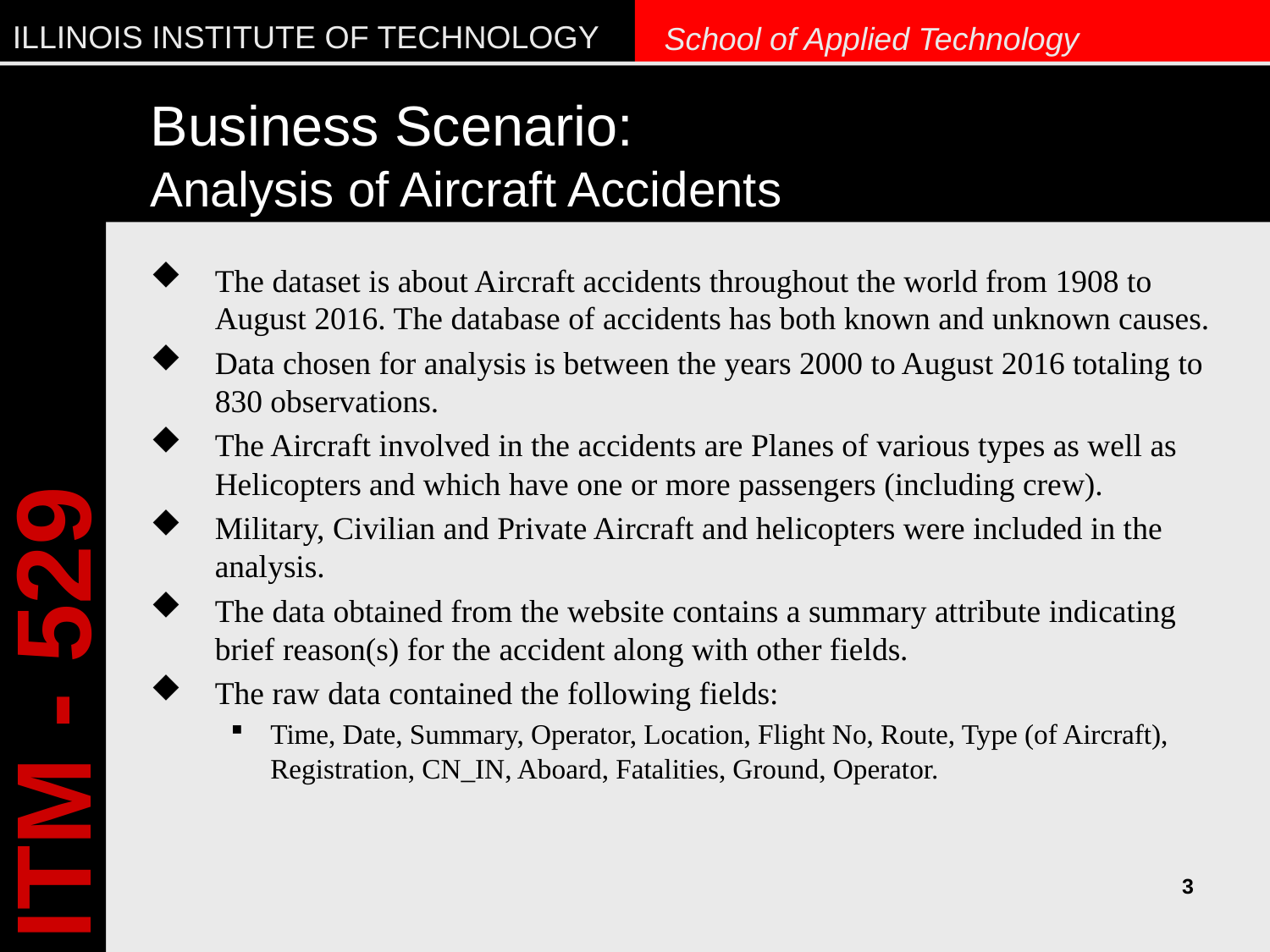

# Business Scenario: Analysis of Aircraft Accidents
The dataset is about Aircraft accidents throughout the world from 1908 to August 2016. The database of accidents has both known and unknown causes.
Data chosen for analysis is between the years 2000 to August 2016 totaling to 830 observations.
The Aircraft involved in the accidents are Planes of various types as well as  Helicopters and which have one or more passengers (including crew).
Military, Civilian and Private Aircraft and helicopters were included in the analysis.
The data obtained from the website contains a summary attribute indicating brief reason(s) for the accident along with other fields.
The raw data contained the following fields:
Time, Date, Summary, Operator, Location, Flight No, Route, Type (of Aircraft), Registration, CN_IN, Aboard, Fatalities, Ground, Operator.
3